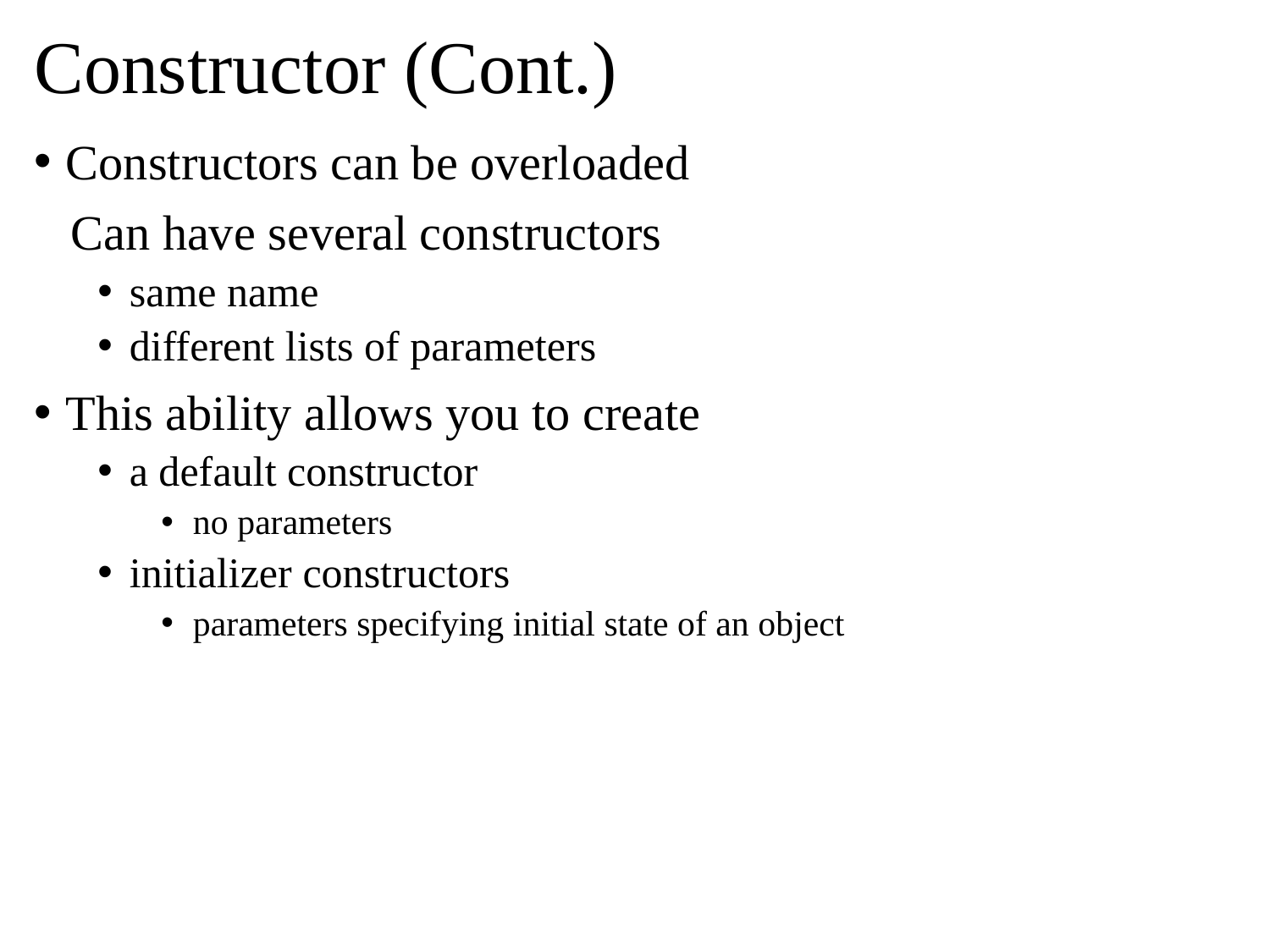

# Constructor (Cont.)
Constructors can be overloaded
   Can have several constructors
same name
different lists of parameters
This ability allows you to create
a default constructor
no parameters
initializer constructors
parameters specifying initial state of an object